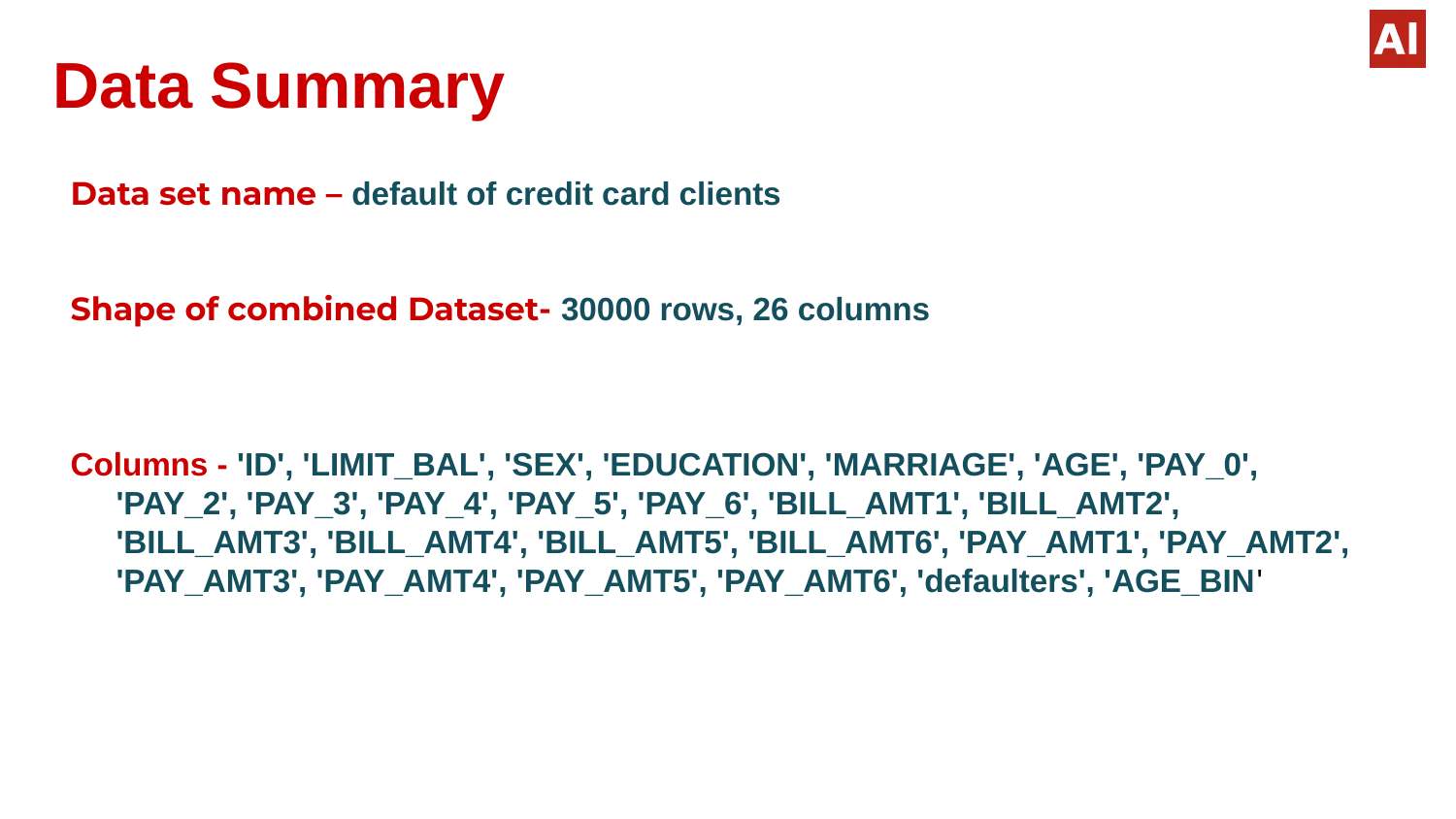

# Data Summary
Data set name – default of credit card clients

Shape of combined Dataset- 30000 rows, 26 columns

Columns - 'ID', 'LIMIT_BAL', 'SEX', 'EDUCATION', 'MARRIAGE', 'AGE', 'PAY_0', 'PAY_2', 'PAY_3', 'PAY_4', 'PAY_5', 'PAY_6', 'BILL_AMT1', 'BILL_AMT2', 'BILL_AMT3', 'BILL_AMT4', 'BILL_AMT5', 'BILL_AMT6', 'PAY_AMT1', 'PAY_AMT2', 'PAY_AMT3', 'PAY_AMT4', 'PAY_AMT5', 'PAY_AMT6', 'defaulters', 'AGE_BIN'